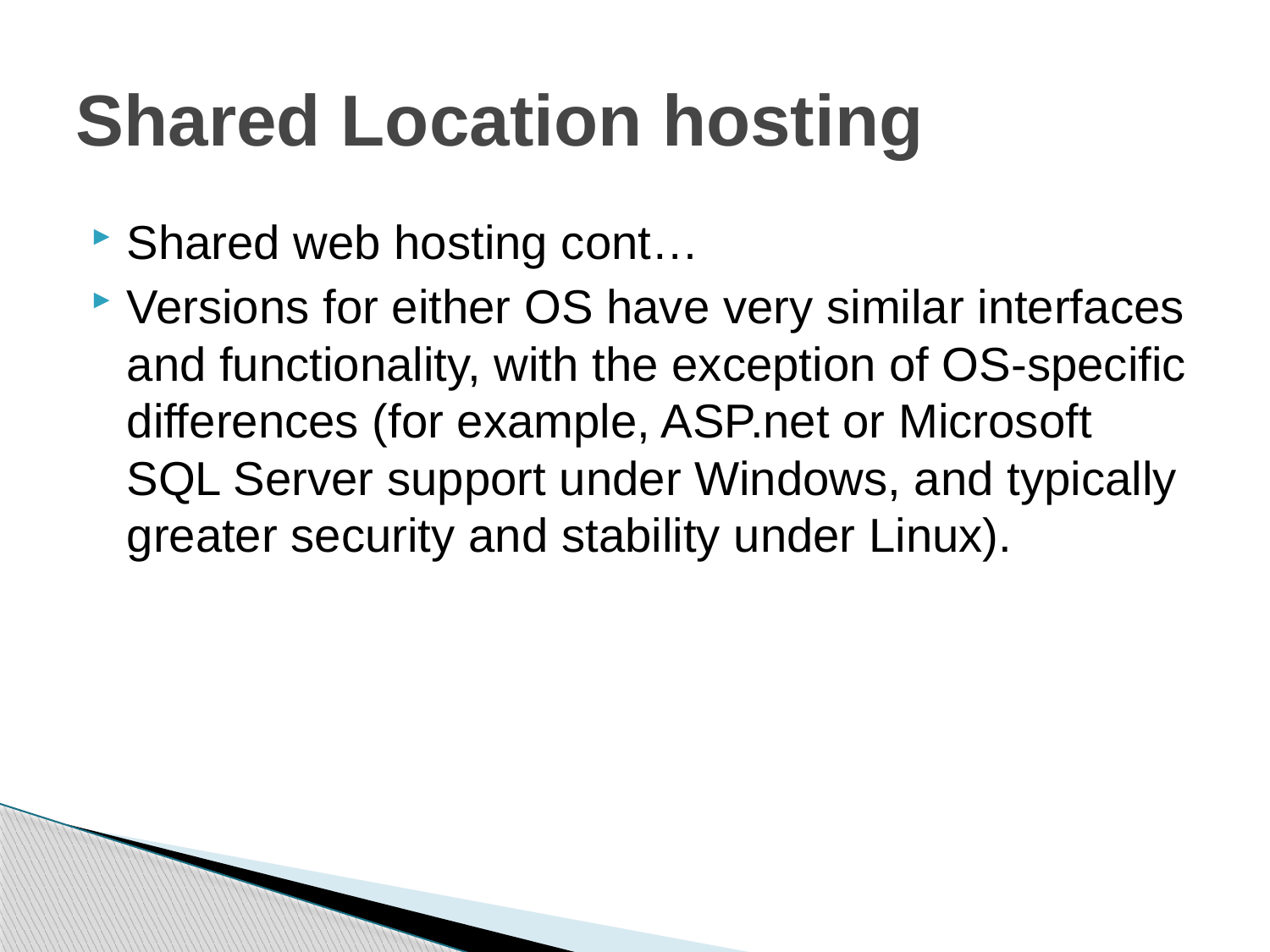

# Shared Location hosting
Shared web hosting cont…
Versions for either OS have very similar interfaces and functionality, with the exception of OS-specific differences (for example, ASP.net or Microsoft SQL Server support under Windows, and typically greater security and stability under Linux).